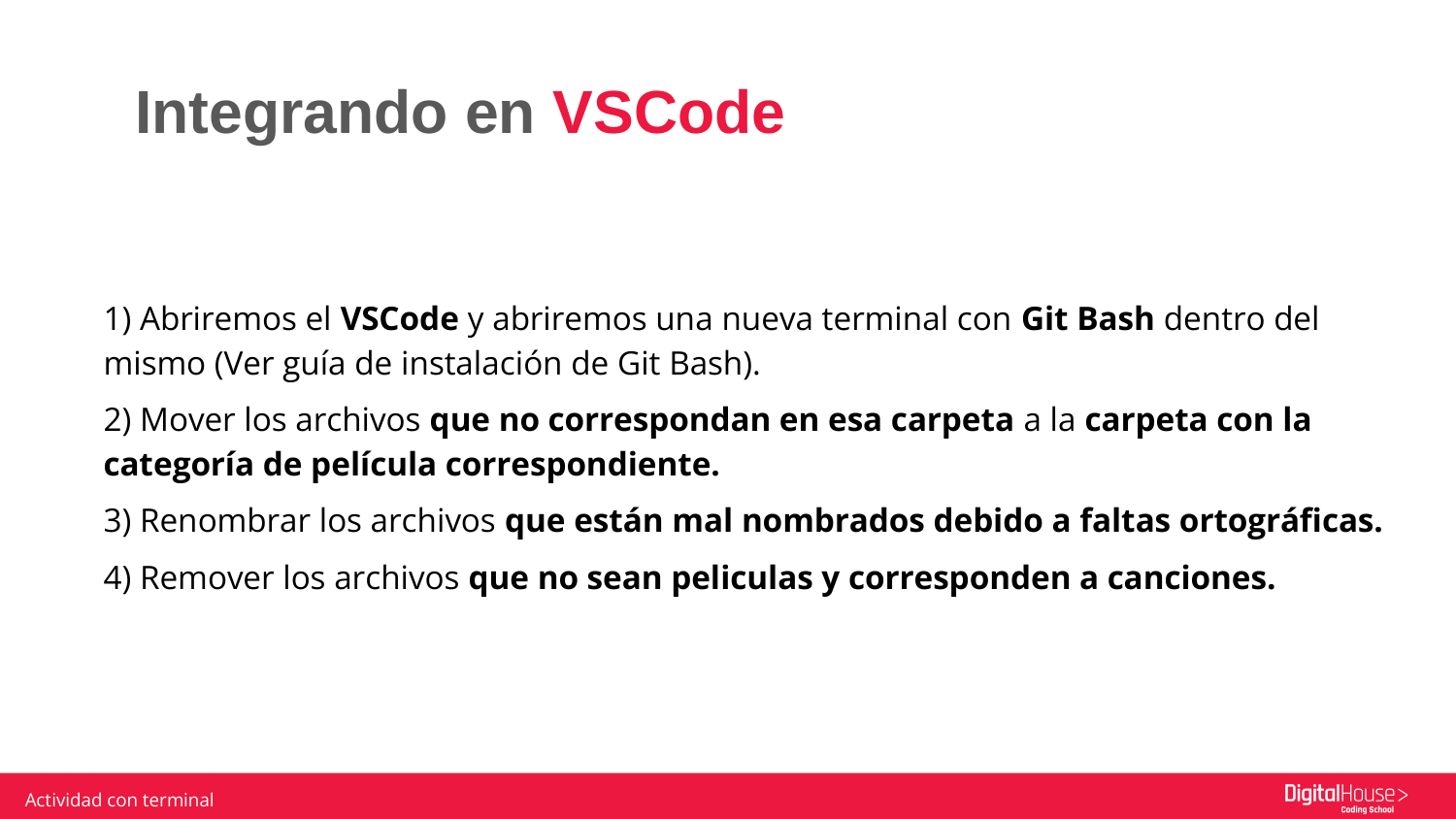

Integrando en VSCode
1) Abriremos el VSCode y abriremos una nueva terminal con Git Bash dentro del mismo (Ver guía de instalación de Git Bash).
2) Mover los archivos que no correspondan en esa carpeta a la carpeta con la categoría de película correspondiente.
3) Renombrar los archivos que están mal nombrados debido a faltas ortográficas.
4) Remover los archivos que no sean peliculas y corresponden a canciones.